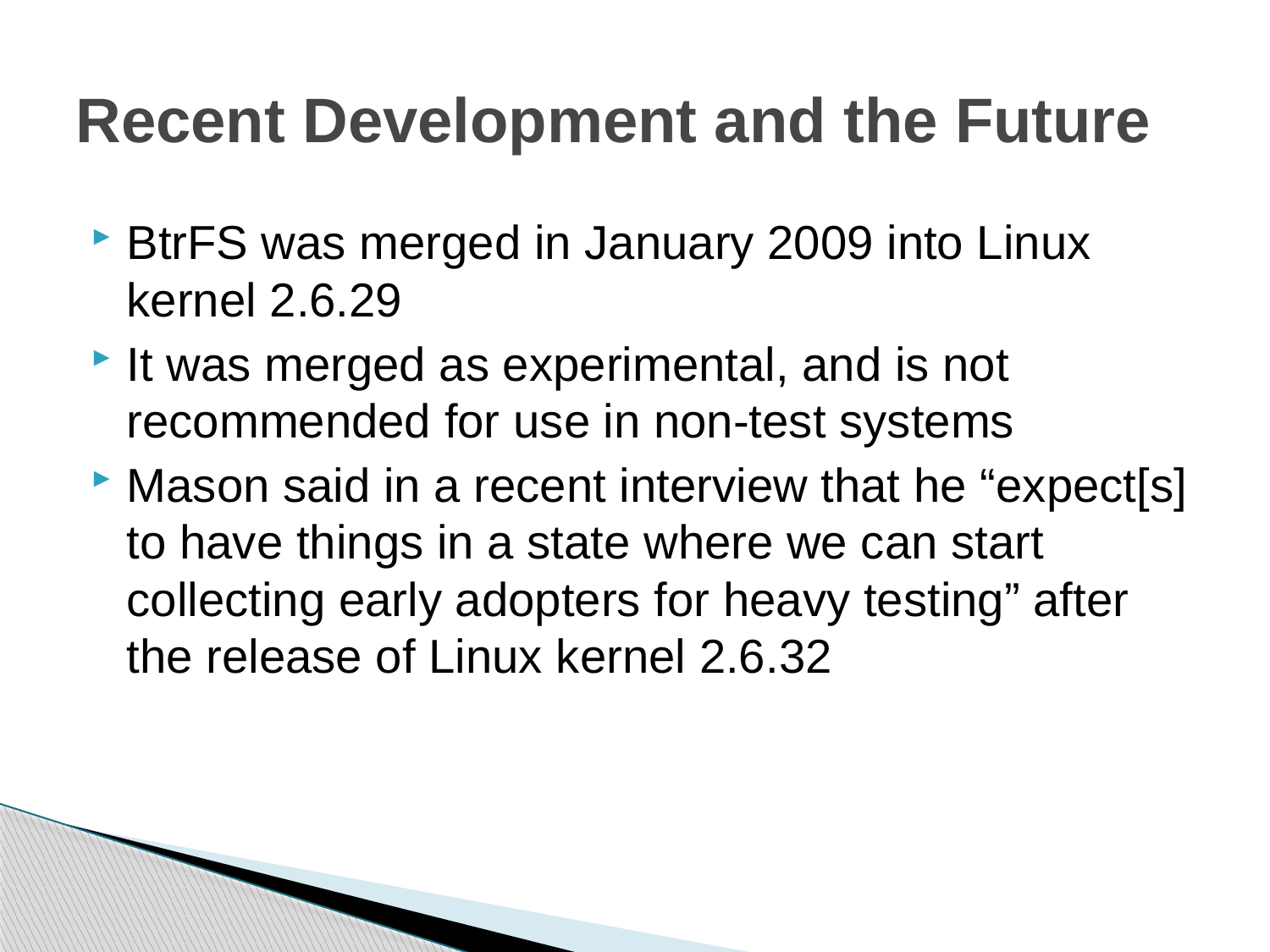

# Recent Development and the Future
BtrFS was merged in January 2009 into Linux kernel 2.6.29
It was merged as experimental, and is not recommended for use in non-test systems
Mason said in a recent interview that he “expect[s] to have things in a state where we can start collecting early adopters for heavy testing” after the release of Linux kernel 2.6.32